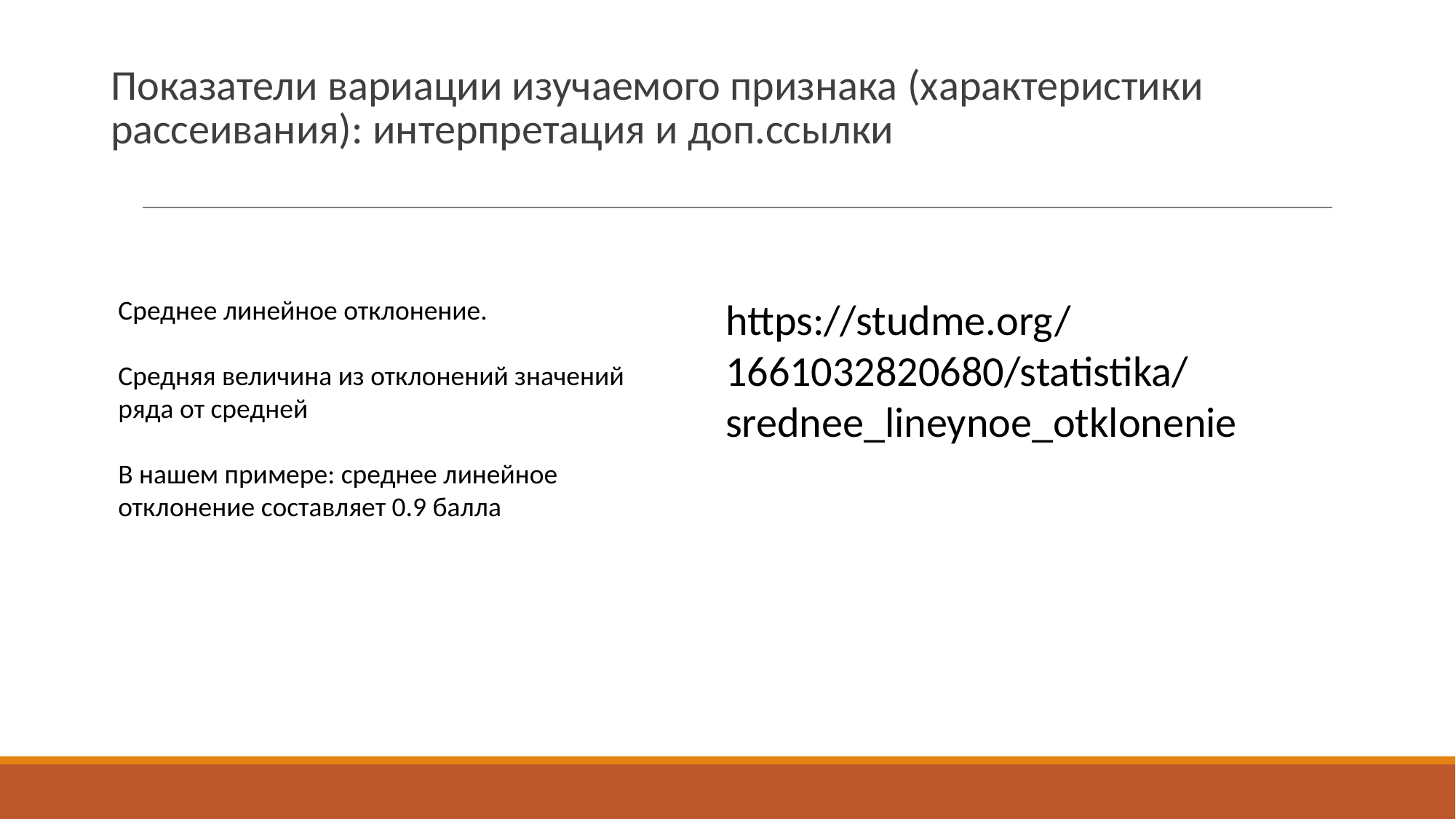

# Показатели вариации изучаемого признака (характеристики рассеивания): интерпретация и доп.ссылки
Среднее линейное отклонение.

Средняя величина из отклонений значений ряда от средней

В нашем примере: среднее линейное отклонение составляет 0.9 балла
https://studme.org/1661032820680/statistika/srednee_lineynoe_otklonenie